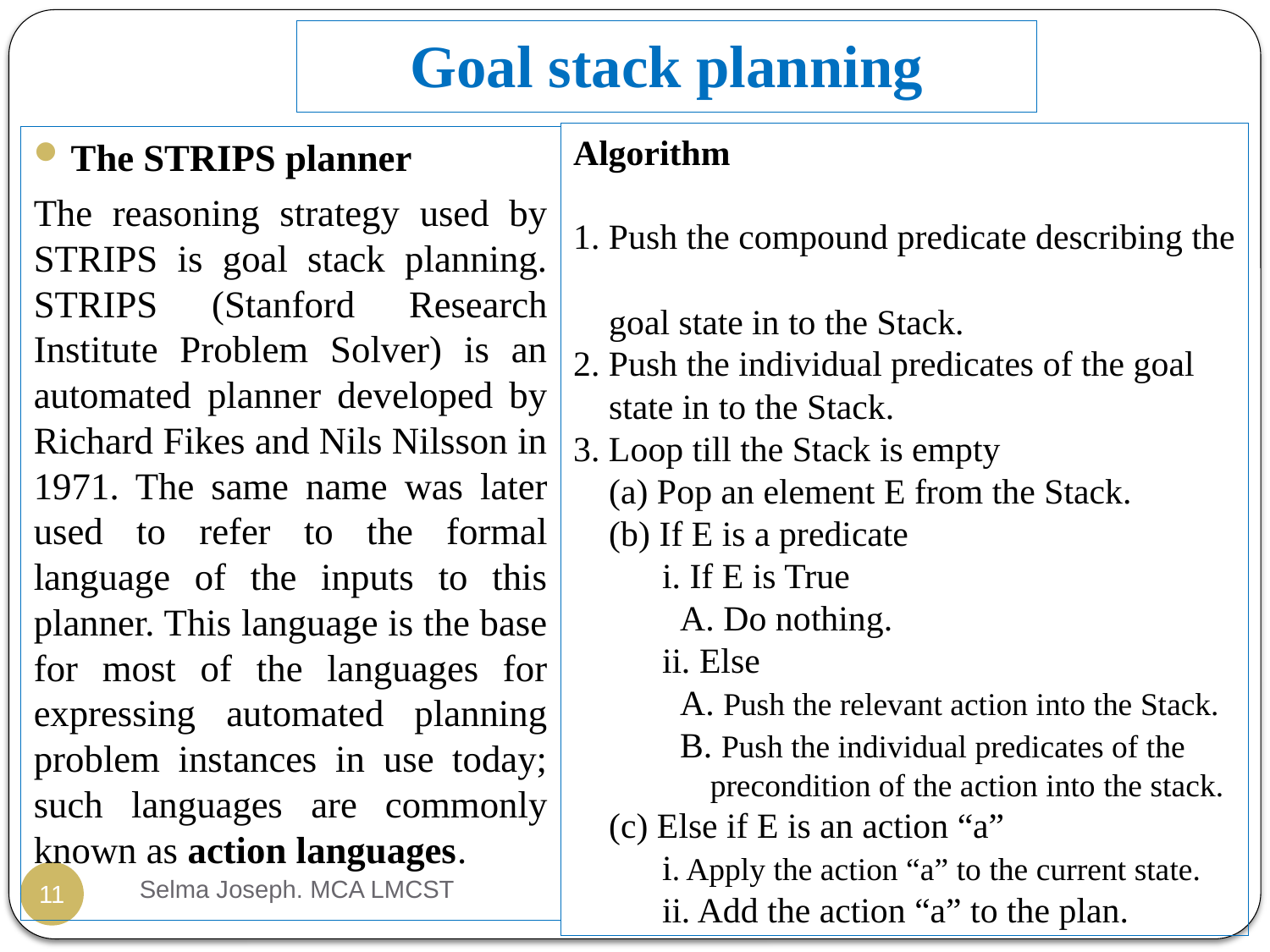

# Goal stack planning
Algorithm

1. Push the compound predicate describing the
    goal state in to the Stack.
2. Push the individual predicates of the goal
    state in to the Stack.
3. Loop till the Stack is empty
    (a) Pop an element E from the Stack.
    (b) If E is a predicate
          i. If E is True
            A. Do nothing.
          ii. Else
            A. Push the relevant action into the Stack.
            B. Push the individual predicates of the
                 precondition of the action into the stack.
    (c) Else if E is an action “a”
          i. Apply the action “a” to the current state.
          ii. Add the action “a” to the plan.
The STRIPS planner
The reasoning strategy used by STRIPS is goal stack planning. STRIPS (Stanford Research Institute Problem Solver) is an automated planner developed by Richard Fikes and Nils Nilsson in 1971. The same name was later used to refer to the formal language of the inputs to this planner. This language is the base for most of the languages for expressing automated planning problem instances in use today; such languages are commonly known as action languages.

Selma Joseph. MCA LMCST
11